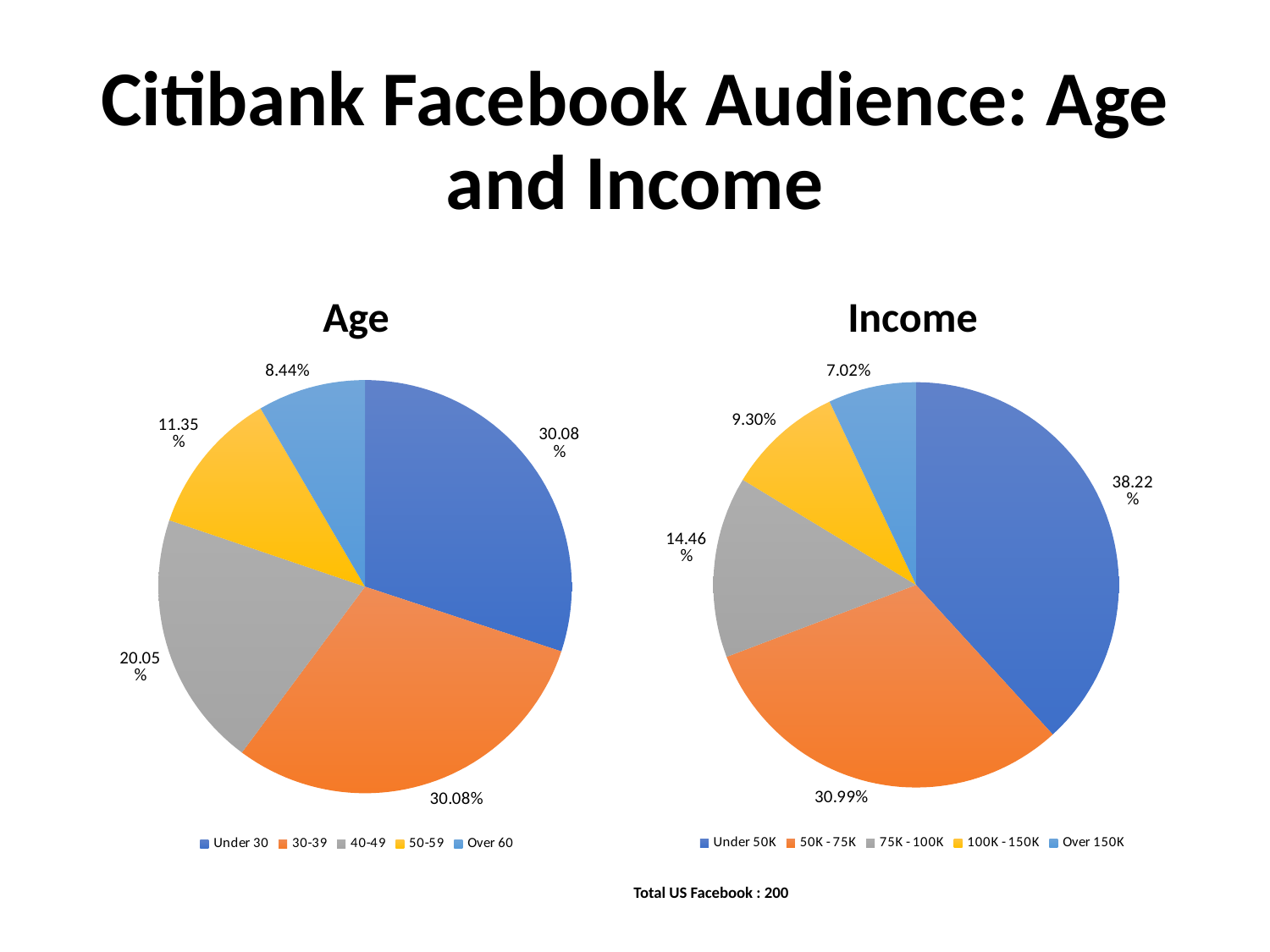

# Citibank Facebook Audience: Age and Income
Age
Income

### Chart

| Category | Income |
|---|---|
| Under 50K | 0.3822 |
| 50K - 75K | 0.3099 |
| 75K - 100K | 0.1446 |
| 100K - 150K | 0.093 |
| Over 150K | 0.0702 |

### Chart

| Category | Age |
|---|---|
| Under 30 | 0.3008 |
| 30-39 | 0.3008 |
| 40-49 | 0.2005 |
| 50-59 | 0.1135 |
| Over 60 | 0.0844 |
Total US Facebook : 200